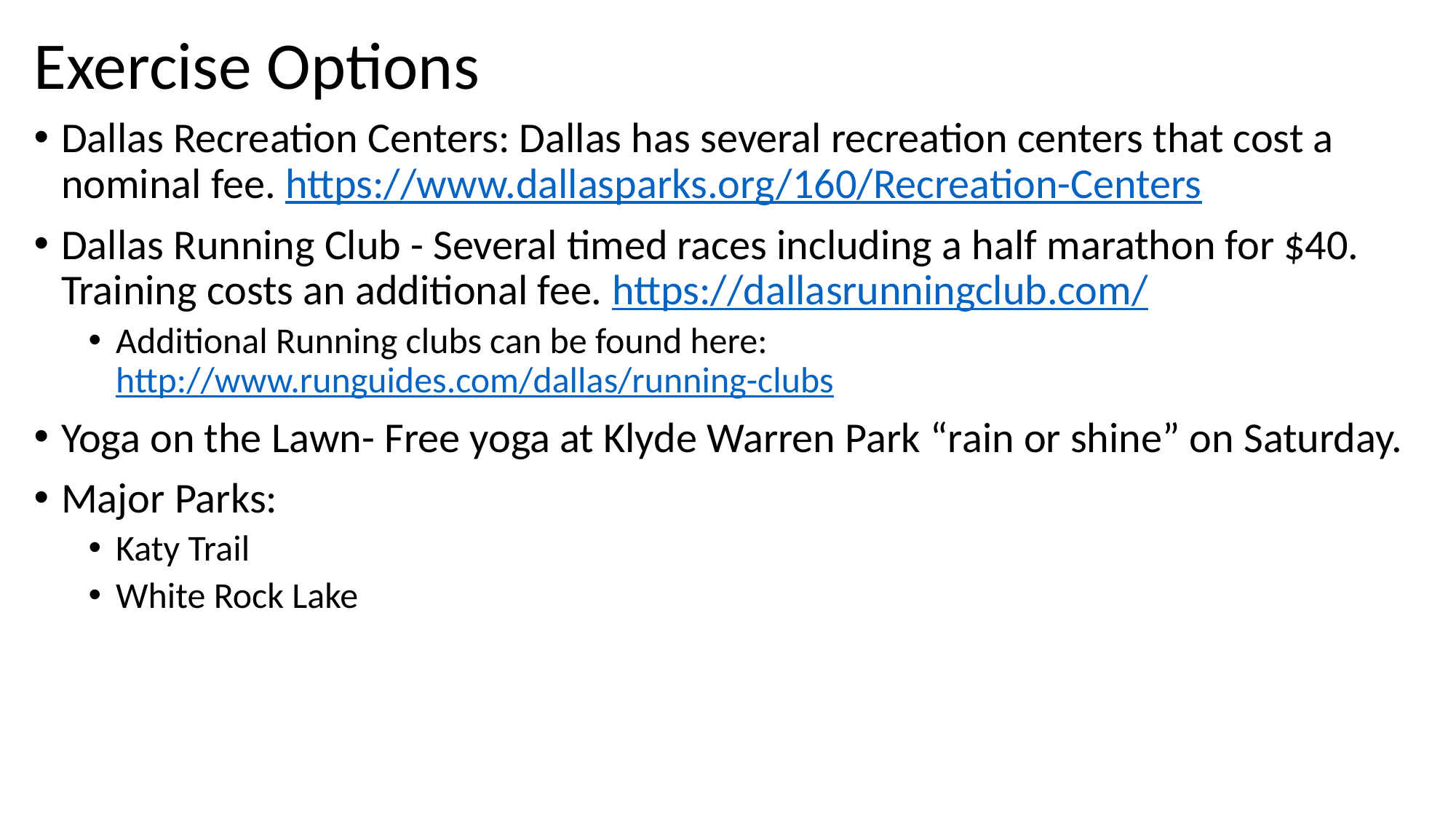

# Exercise Options
Dallas Recreation Centers: Dallas has several recreation centers that cost a nominal fee. https://www.dallasparks.org/160/Recreation-Centers
Dallas Running Club - Several timed races including a half marathon for $40. Training costs an additional fee. https://dallasrunningclub.com/
Additional Running clubs can be found here: http://www.runguides.com/dallas/running-clubs
Yoga on the Lawn- Free yoga at Klyde Warren Park “rain or shine” on Saturday.
Major Parks:
Katy Trail
White Rock Lake